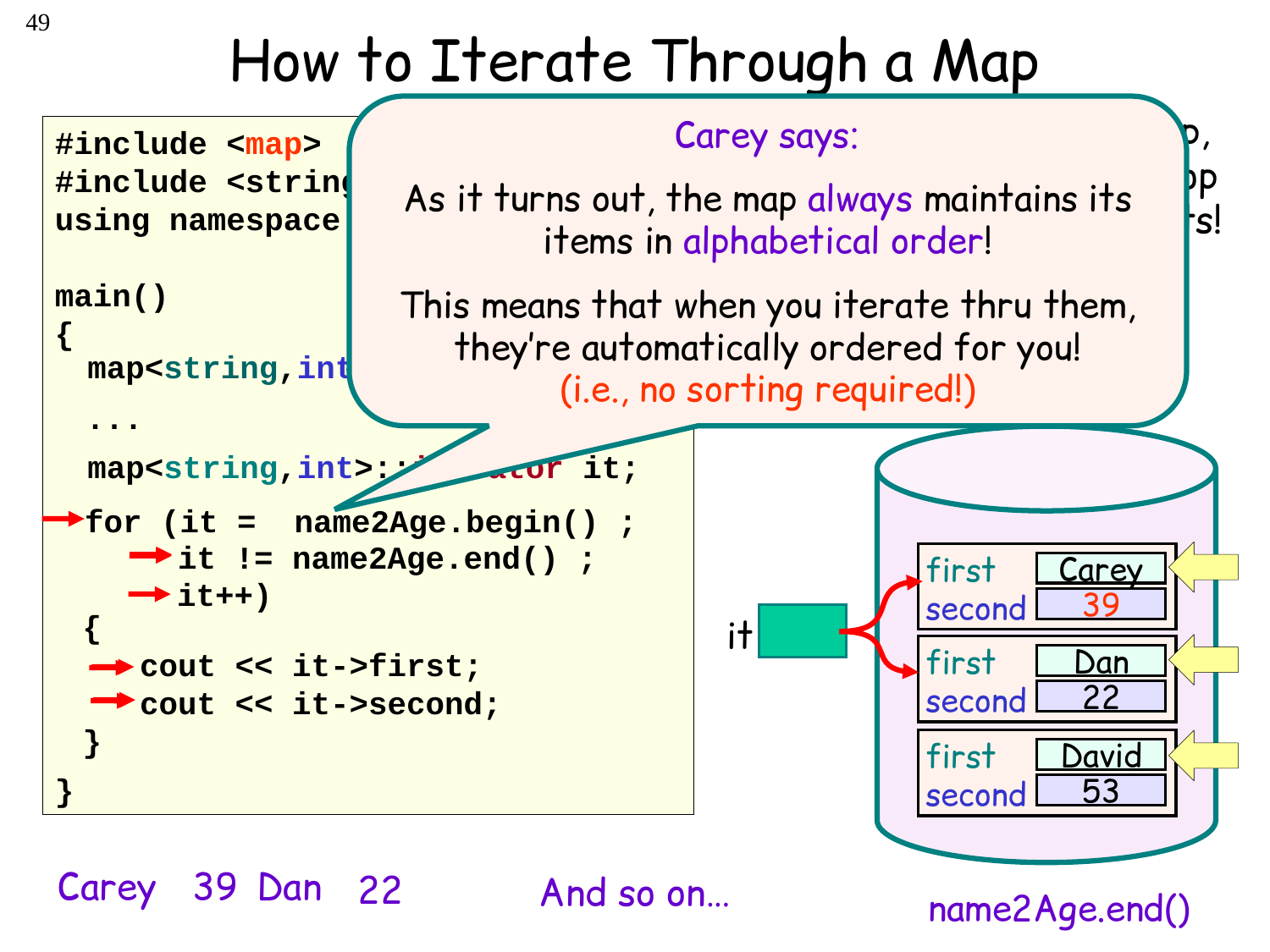

49
# How to Iterate Through a Map
Carey says:

As it turns out, the map always maintains its items in alphabetical order!

This means that when you iterate thru them, they’re automatically ordered for you!
(i.e., no sorting required!)
To iterate through a map, simply use a for/while loop as we did for vectors/lists!
#include <map>
#include <string>
using namespace std;

main()
{

}
map<string,int>   name2Age;
name2Age

...
map<string,int>::iterator it;
for (it =  name2Age.begin() ;

it != name2Age.end() ;

first
second
Carey
39

it++)

{
   cout << it->first;
   cout << it->second;
}

  it

first
second
Dan
22

first
second
David
53

Carey
39
Dan
22
And so on…
name2Age.end()